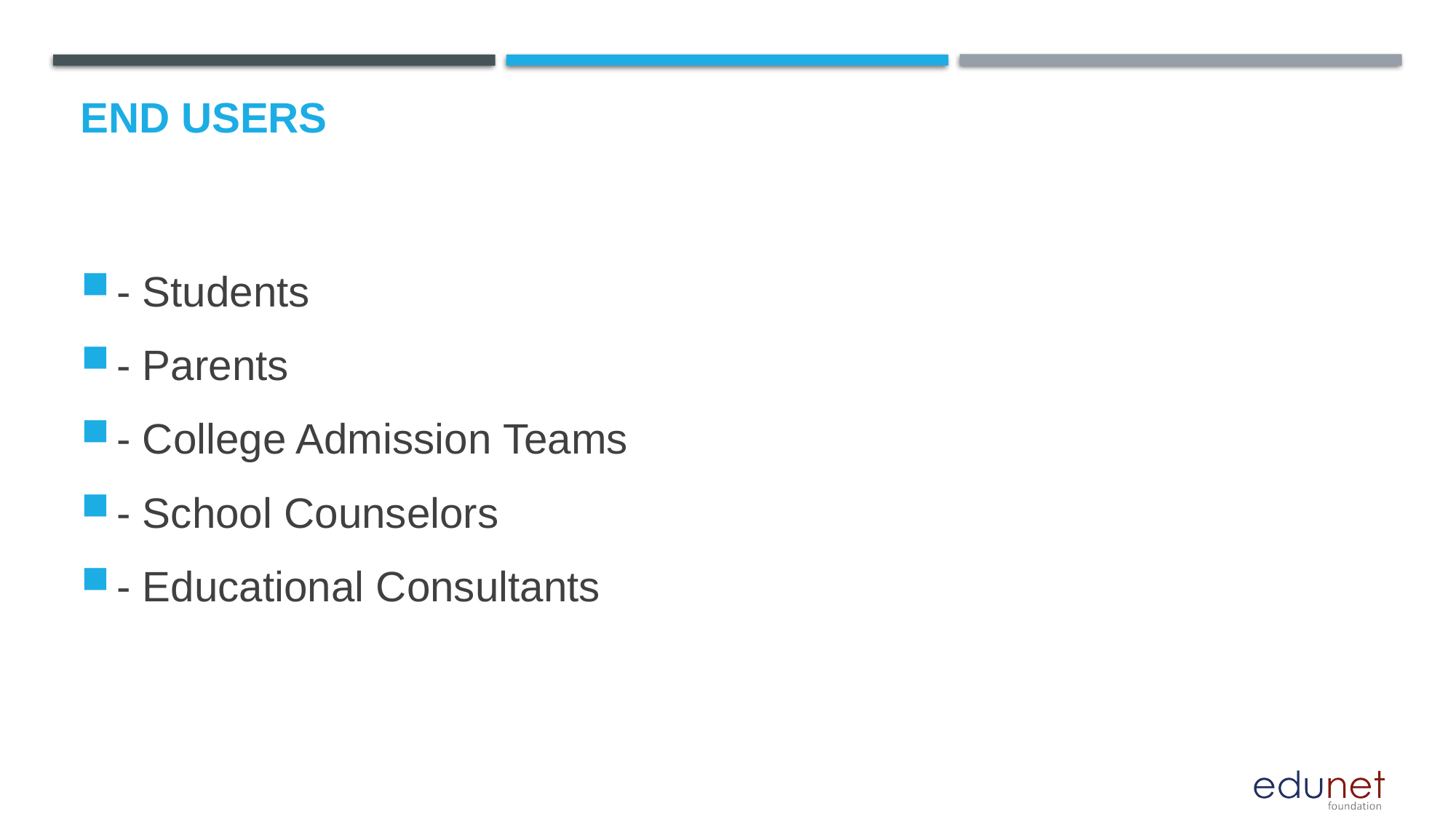

# End users
- Students
- Parents
- College Admission Teams
- School Counselors
- Educational Consultants